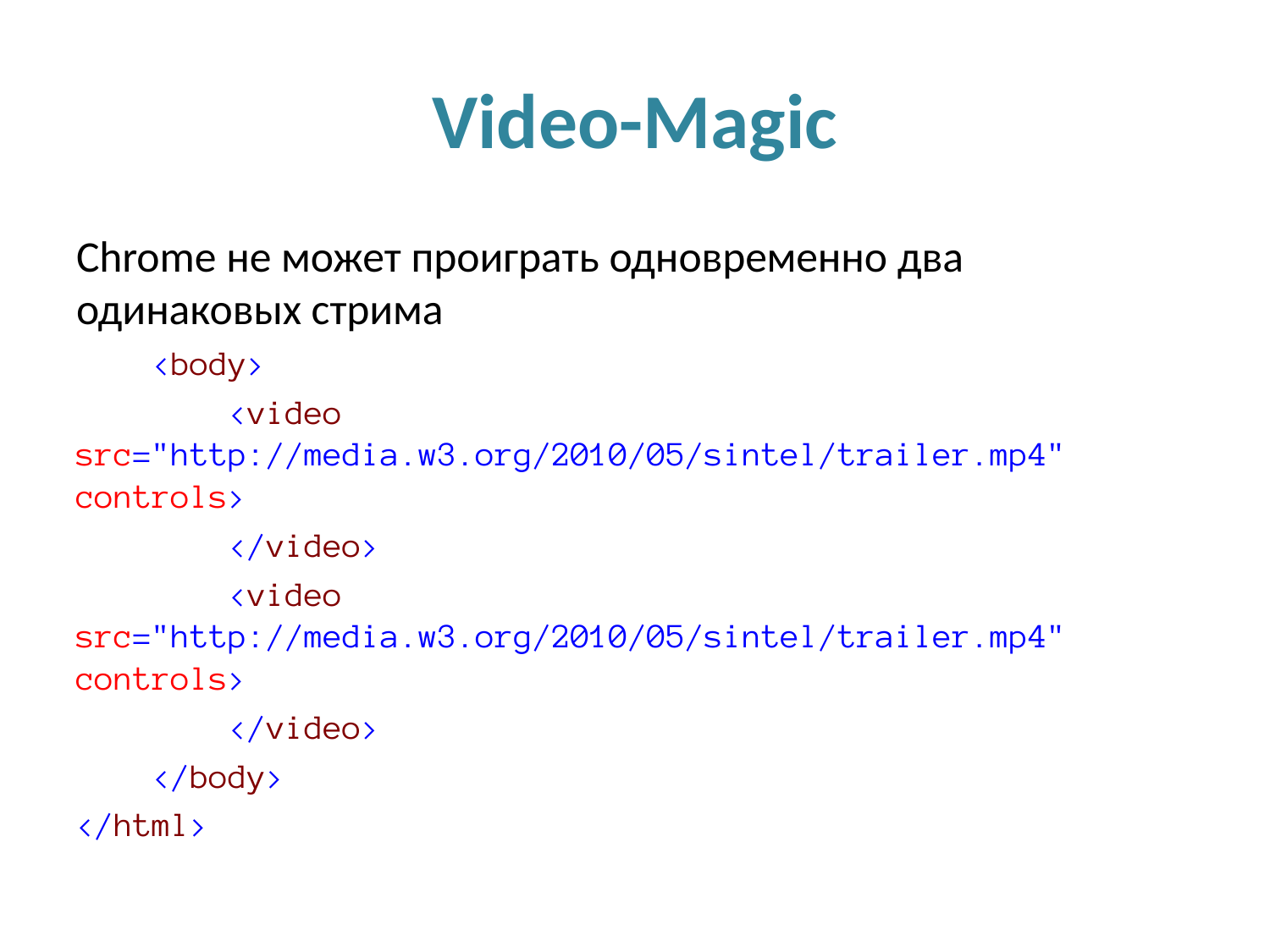

# Video-Magic
Chrome не может проиграть одновременно два одинаковых стрима
    <body>
        <video src="http://media.w3.org/2010/05/sintel/trailer.mp4" controls>
        </video>
        <video src="http://media.w3.org/2010/05/sintel/trailer.mp4" controls>
        </video>
    </body>
</html>